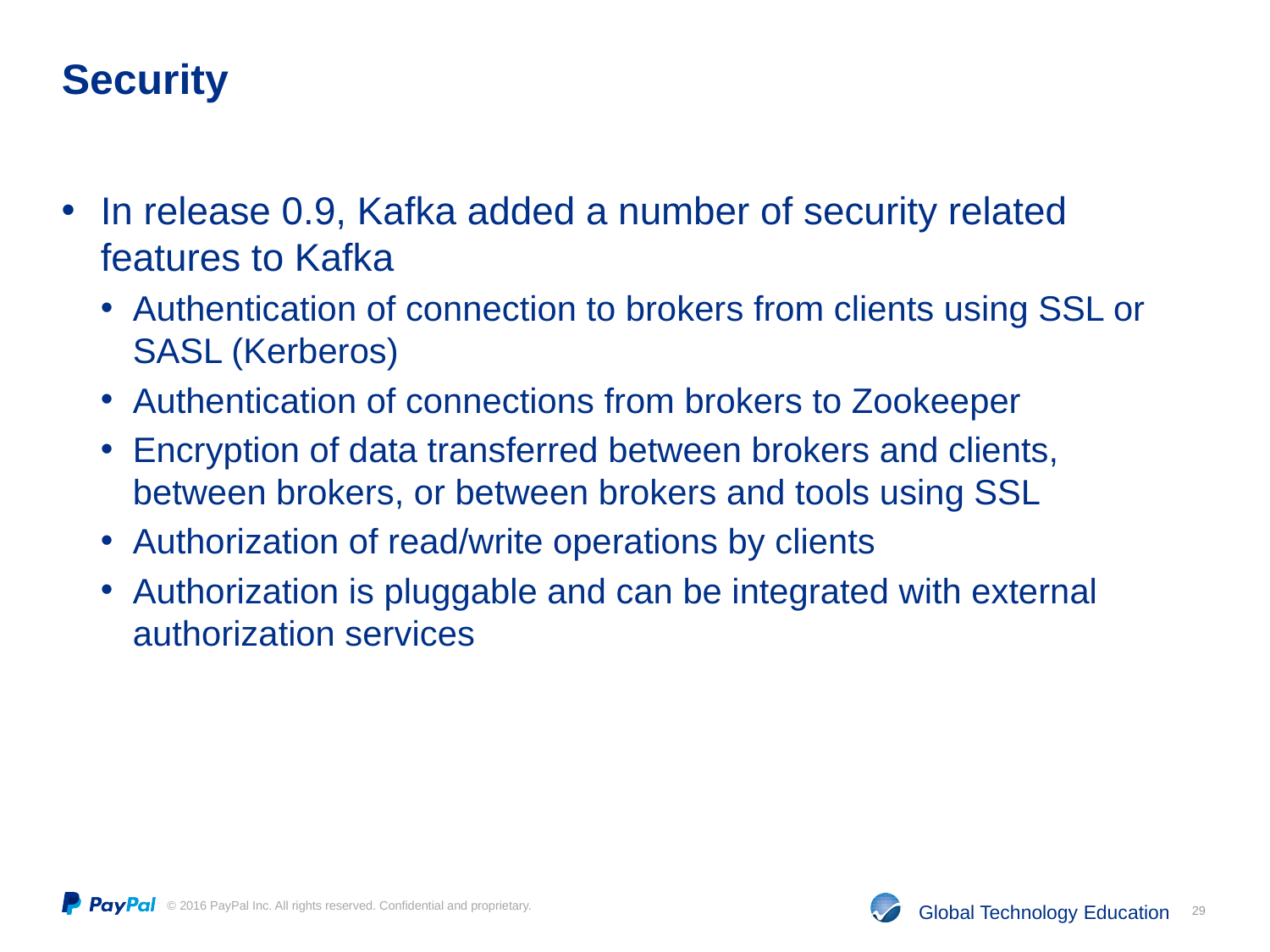

# Security
In release 0.9, Kafka added a number of security related features to Kafka
Authentication of connection to brokers from clients using SSL or SASL (Kerberos)
Authentication of connections from brokers to Zookeeper
Encryption of data transferred between brokers and clients, between brokers, or between brokers and tools using SSL
Authorization of read/write operations by clients
Authorization is pluggable and can be integrated with external authorization services
29